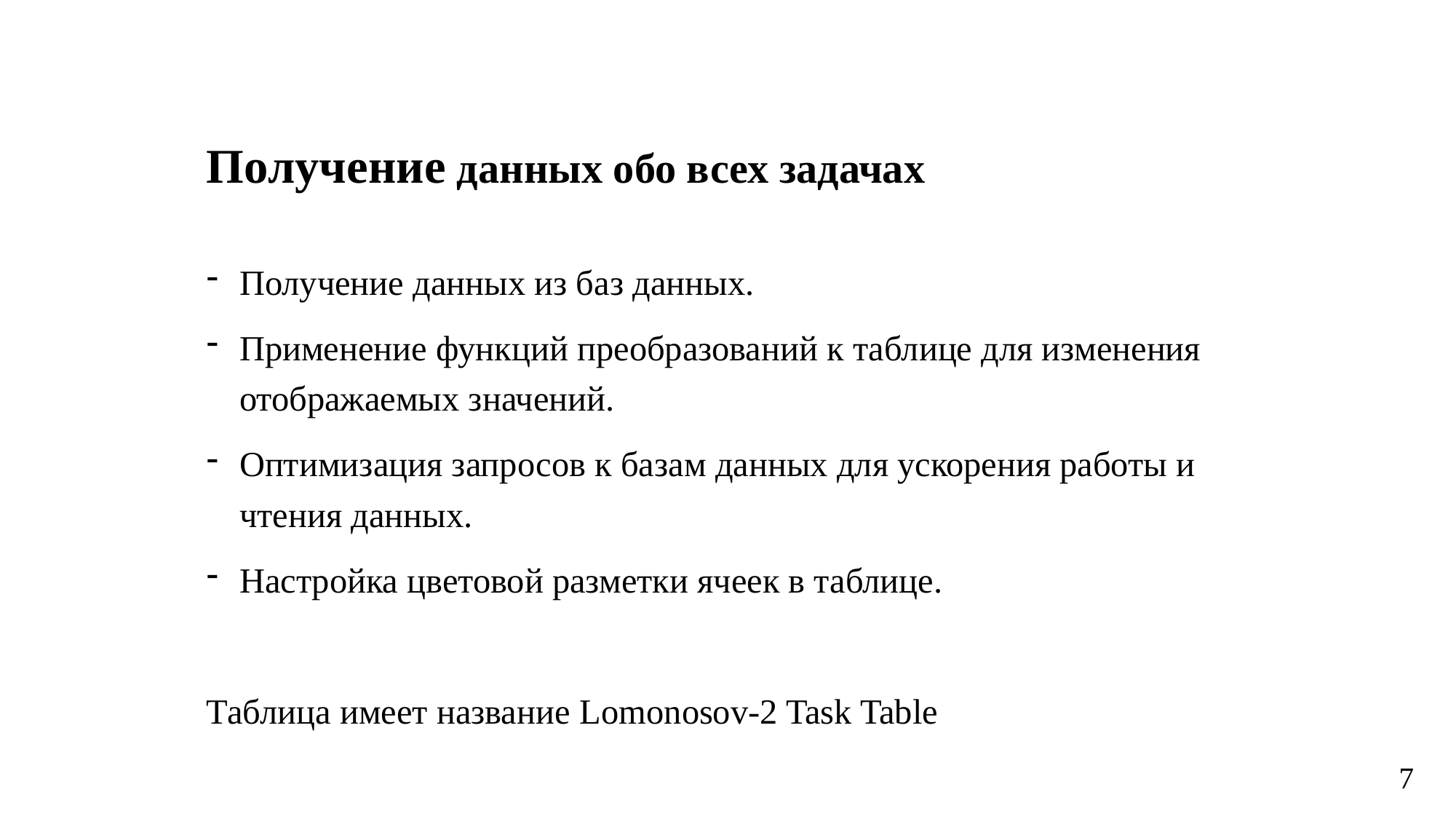

# Получение данных обо всех задачах
Получение данных из баз данных.
Применение функций преобразований к таблице для изменения отображаемых значений.
Оптимизация запросов к базам данных для ускорения работы и чтения данных.
Настройка цветовой разметки ячеек в таблице.

Таблица имеет название Lomonosov-2 Task Table
7